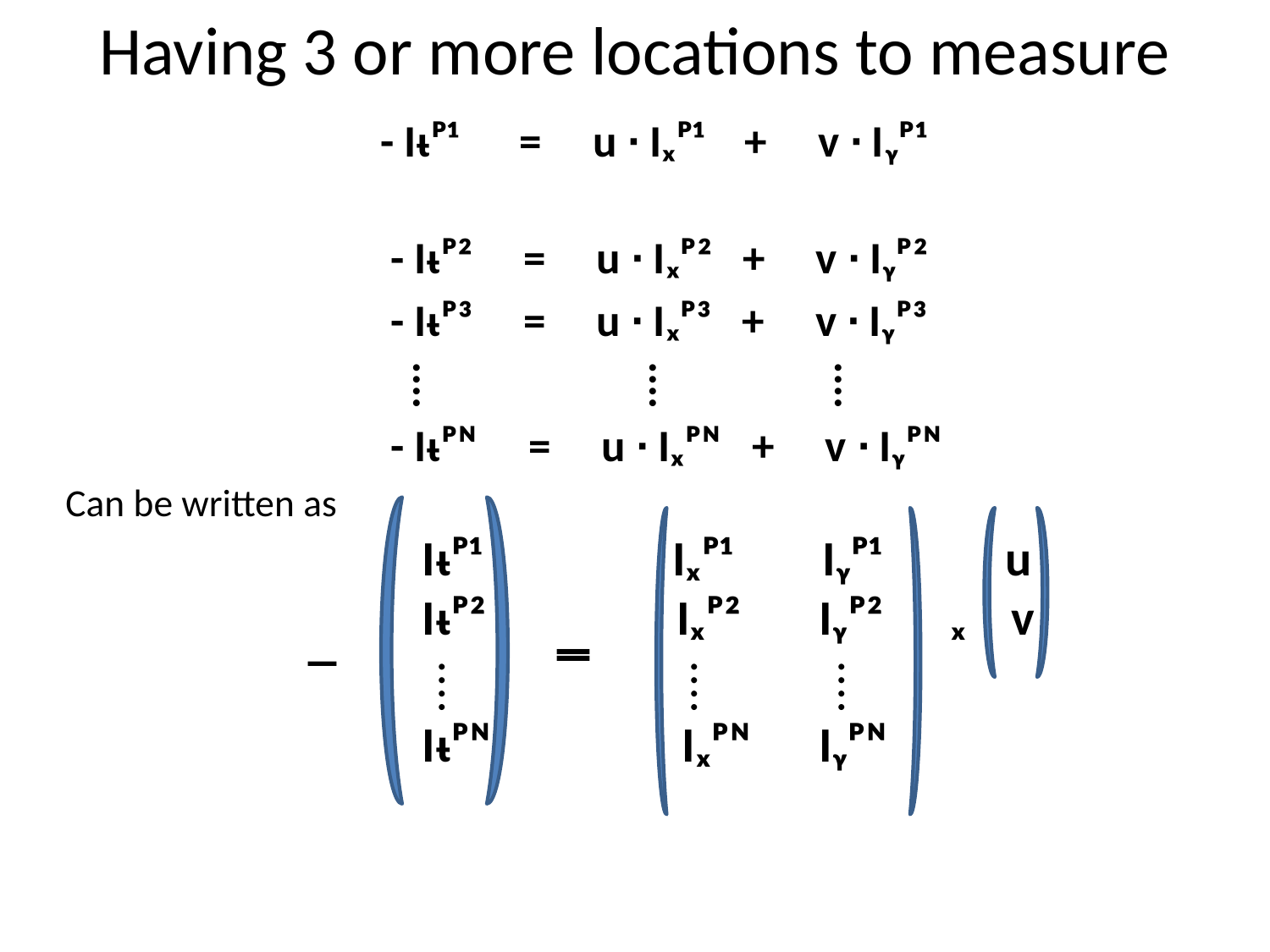

# Having 3 or more locations to measure
                               - Iᵼᴾ¹      =     u ∙ Iₓᴾ¹    +     v ∙ Iᵧᴾ¹
                                - Iᵼᴾ²     =     u ∙ Iₓᴾ²   +     v ∙ Iᵧᴾ²
                                - Iᵼᴾ³     =     u ∙ Iₓᴾ³   +     v ∙ Iᵧᴾ³
                                  ⁞                      ⁞                 ⁞
                                - Iᵼᴾᴺ     =     u ∙ Iₓᴾᴺ   +     v ∙ Iᵧᴾᴺ
Can be written as

            Iᵼᴾ¹                 Iₓᴾ¹        Iᵧᴾ¹           u
            Iᵼᴾ²                 Iₓᴾ²       Iᵧᴾ²      ₓ    v
  ‾         ⁞           ̿         ⁞            ⁞
            Iᵼᴾᴺ                 Iₓᴾᴺ      Iᵧᴾᴺ